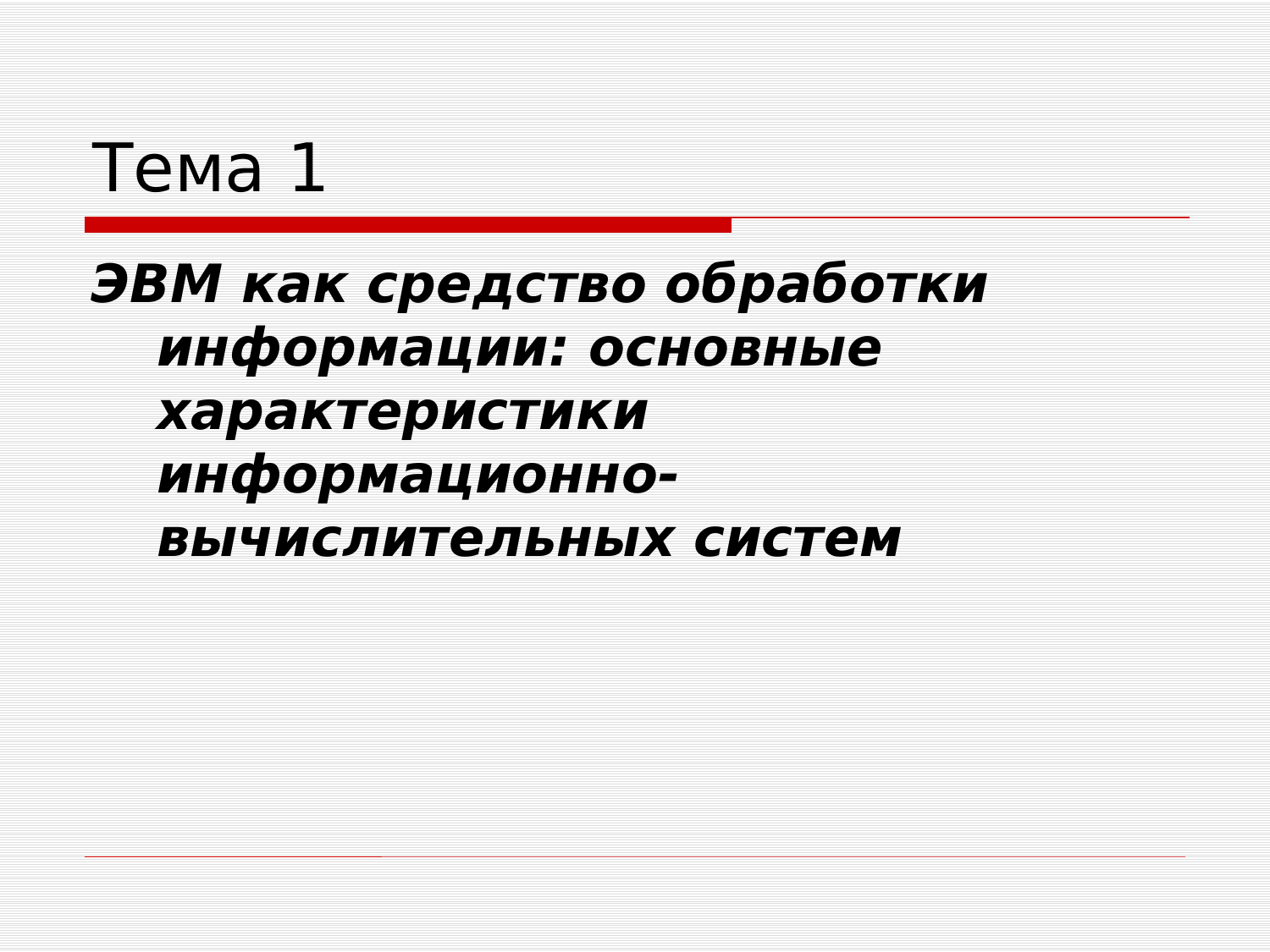

# Тема 1
ЭВМ как средство обработки информации: основные характеристики информационно-вычислительных систем